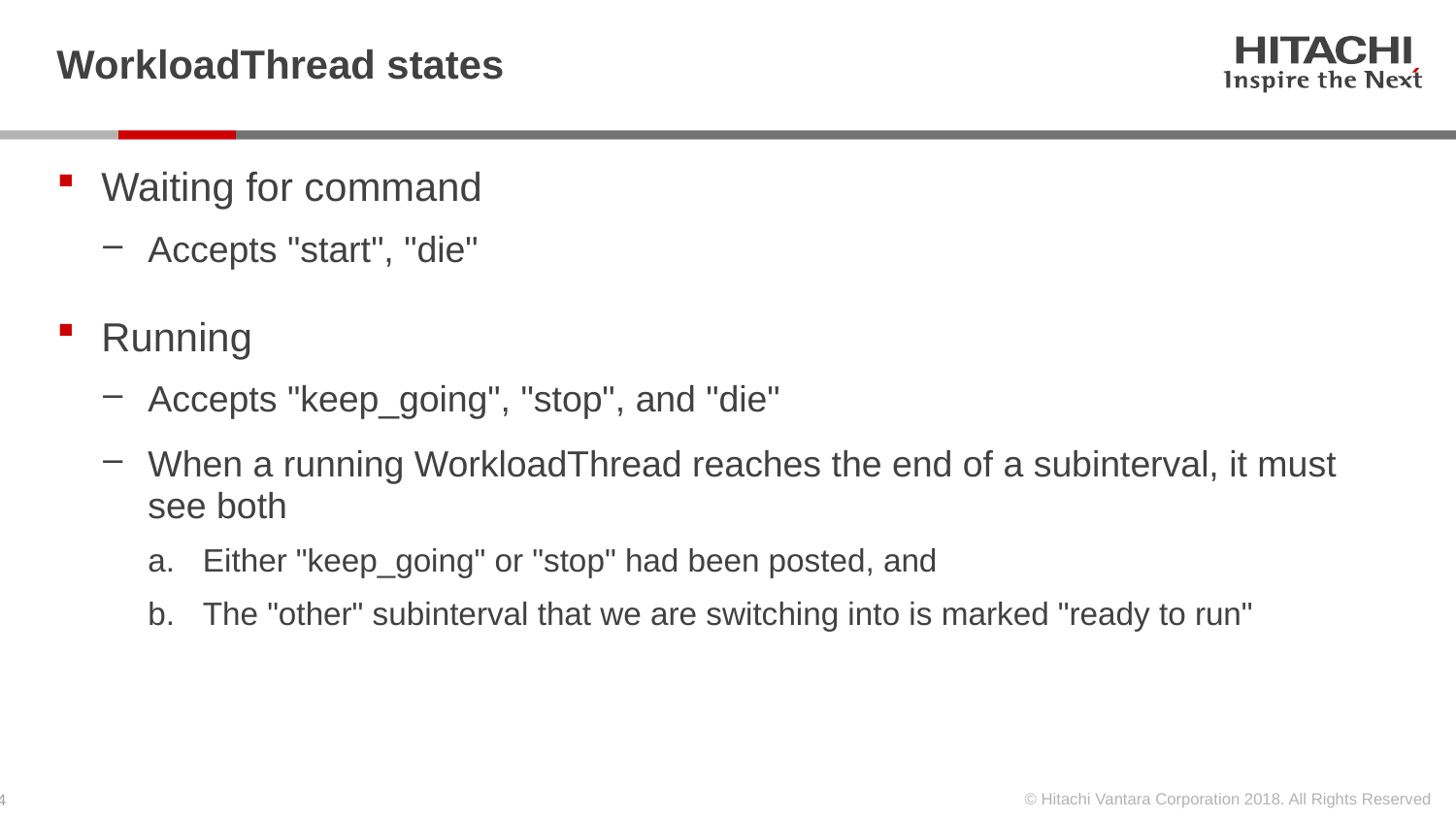

# WorkloadThread states
Waiting for command
Accepts "start", "die"
Running
Accepts "keep_going", "stop", and "die"
When a running WorkloadThread reaches the end of a subinterval, it must see both
Either "keep_going" or "stop" had been posted, and
The "other" subinterval that we are switching into is marked "ready to run"